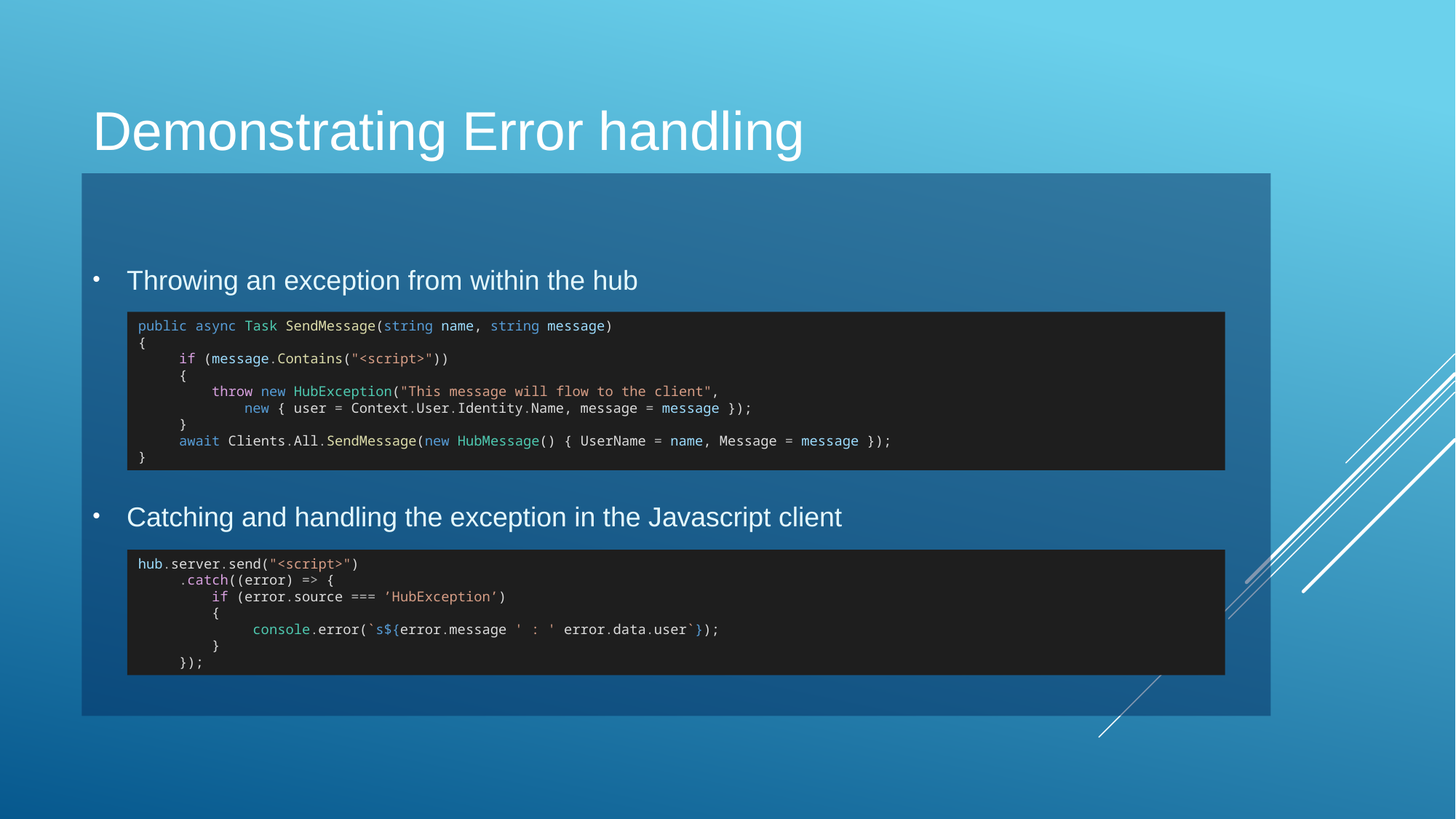

# Demonstrating Error handling
Throwing an exception from within the hub

Catching and handling the exception in the Javascript client

public async Task SendMessage(string name, string message)
{
     if (message.Contains("<script>"))
     {
         throw new HubException("This message will flow to the client",
             new { user = Context.User.Identity.Name, message = message });
     }
     await Clients.All.SendMessage(new HubMessage() { UserName = name, Message = message });
}
hub.server.send("<script>")
     .catch((error) => {
         if (error.source === ’HubException’)
         {
              console.error(`s${error.message ' : ' error.data.user`});
         }
     });